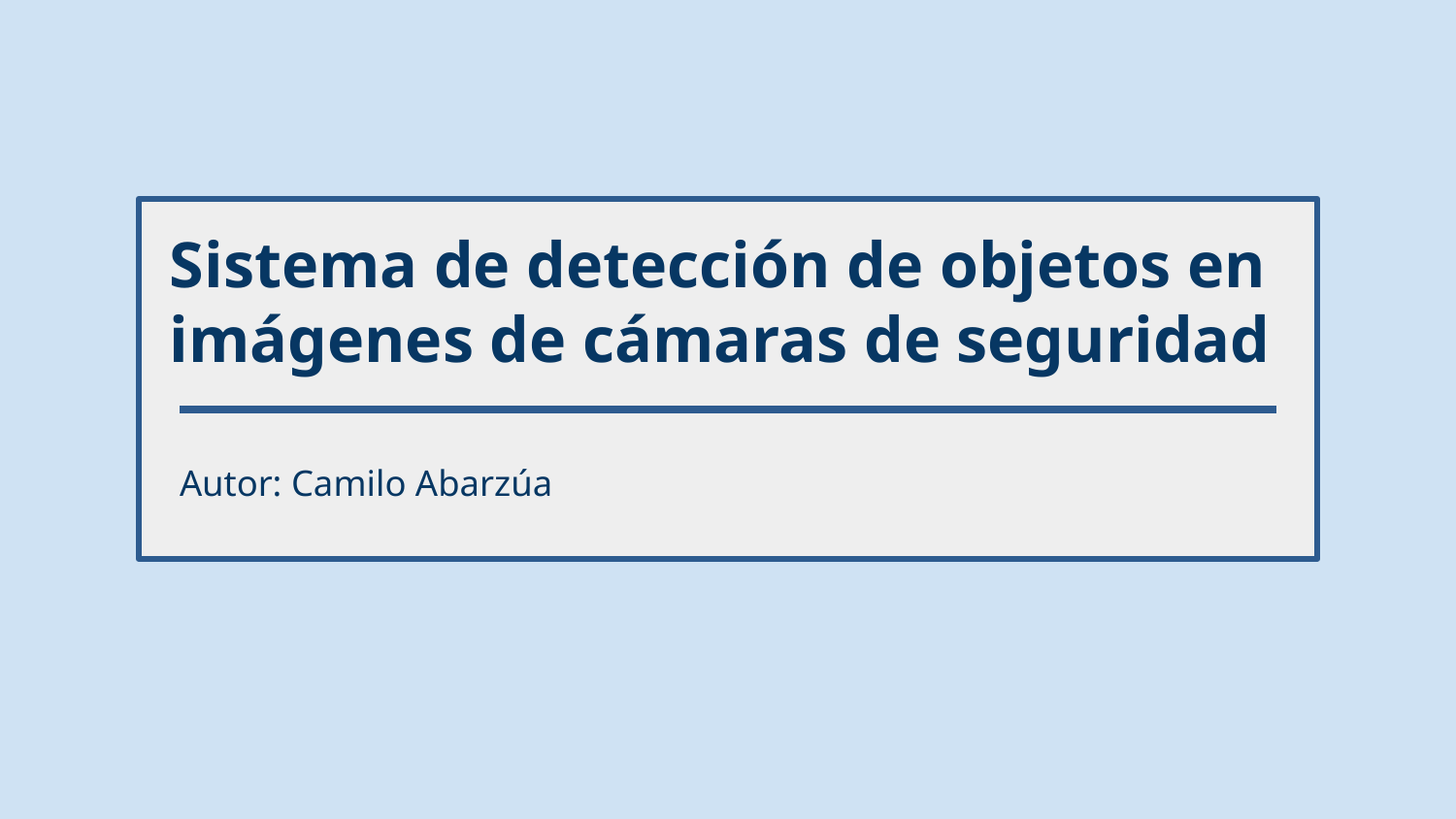

Sistema de detección de objetos en imágenes de cámaras de seguridad

Autor: Camilo Abarzúa